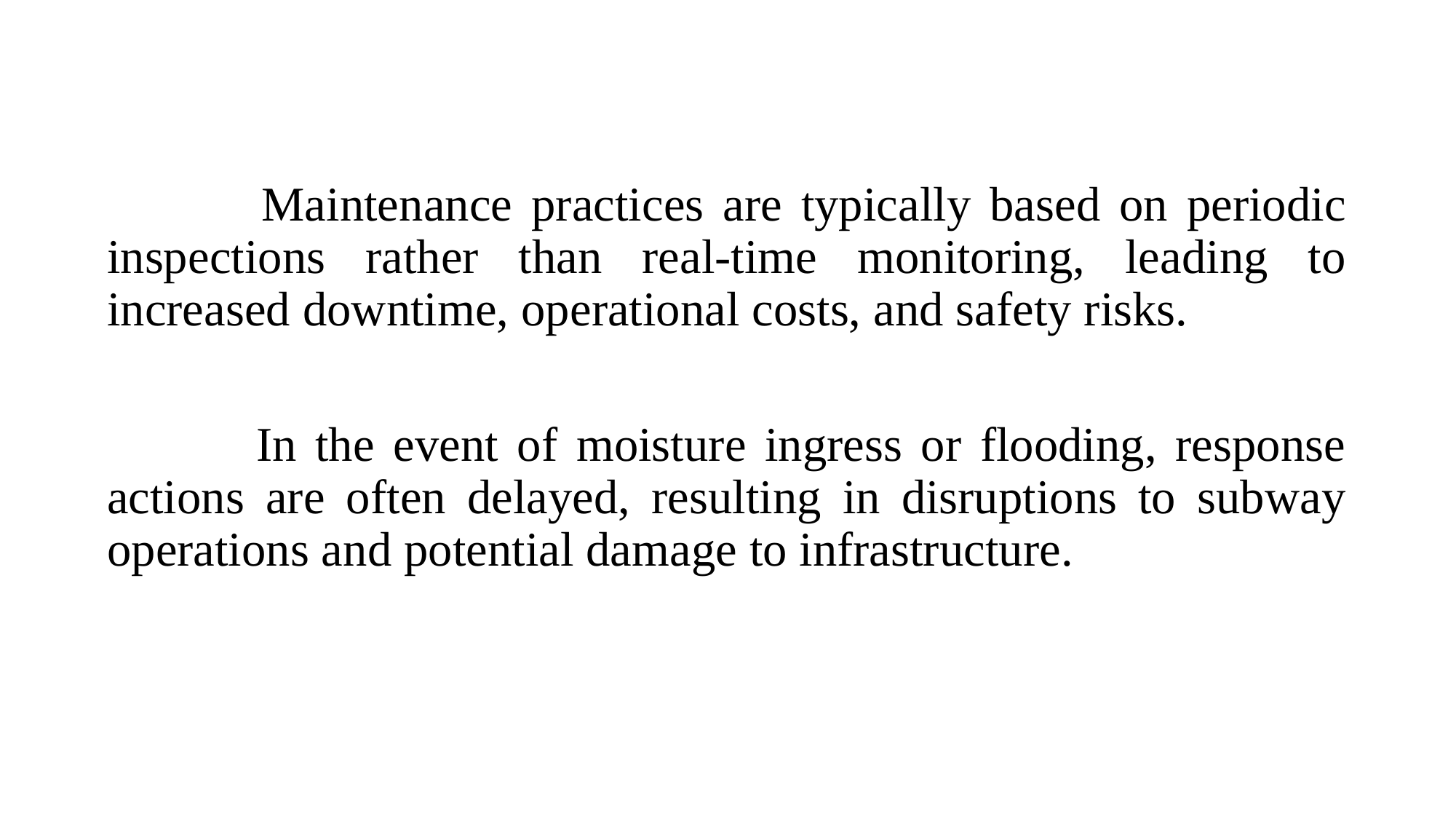

#
         Maintenance practices are typically based on periodic inspections rather than real-time monitoring, leading to increased downtime, operational costs, and safety risks.

        In the event of moisture ingress or flooding, response actions are often delayed, resulting in disruptions to subway operations and potential damage to infrastructure.